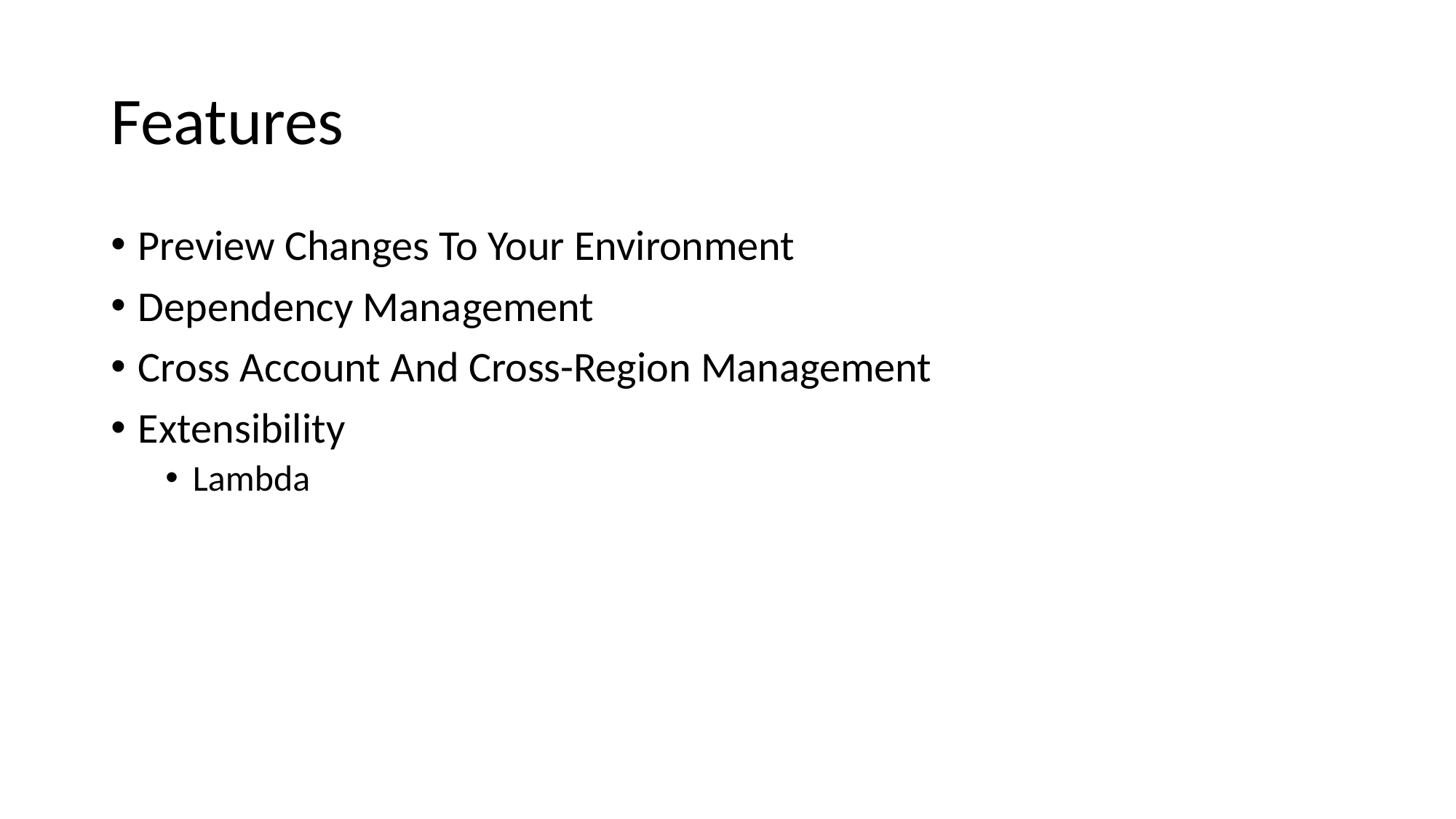

# Features
Preview Changes To Your Environment
Dependency Management
Cross Account And Cross-Region Management
Extensibility
Lambda